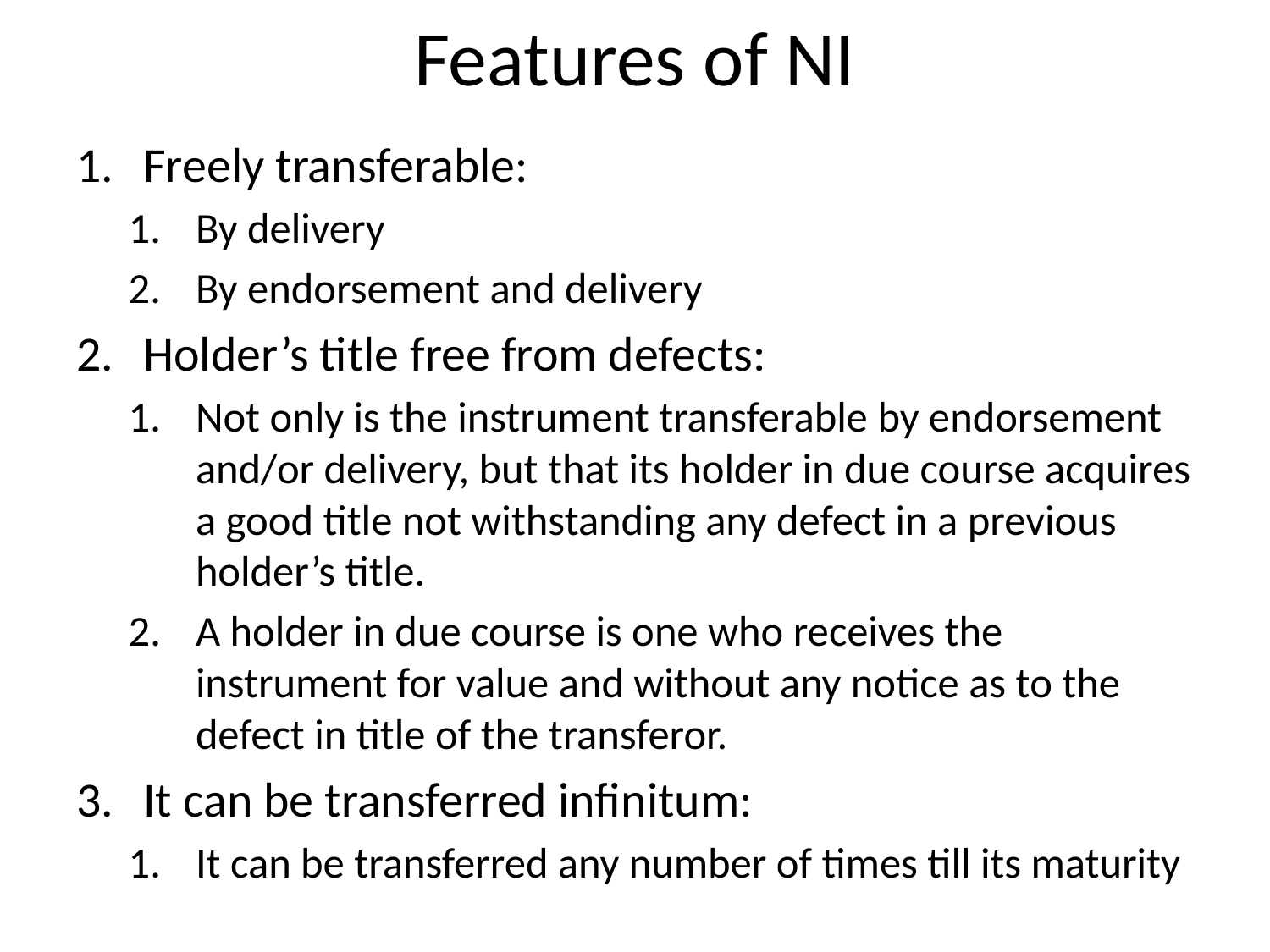

# Features of NI
Freely transferable:
By delivery
By endorsement and delivery
Holder’s title free from defects:
Not only is the instrument transferable by endorsement and/or delivery, but that its holder in due course acquires a good title not withstanding any defect in a previous holder’s title.
A holder in due course is one who receives the instrument for value and without any notice as to the defect in title of the transferor.
It can be transferred infinitum:
It can be transferred any number of times till its maturity